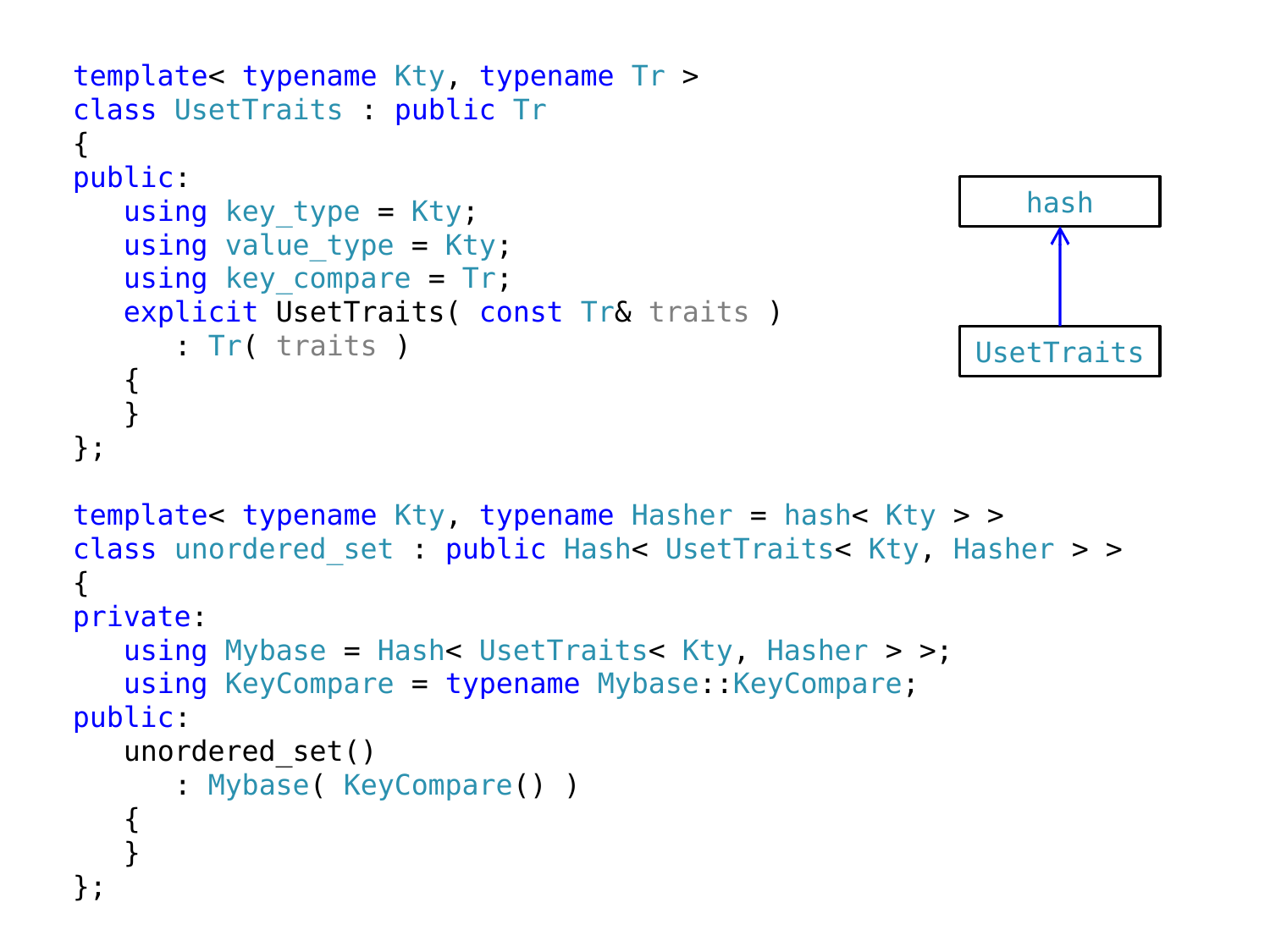

template< typename Kty, typename Tr >
class UsetTraits : public Tr
{
public:
   using key_type = Kty;
   using value_type = Kty;
   using key_compare = Tr;
   explicit UsetTraits( const Tr& traits )
      : Tr( traits )
   {
   }
};

template< typename Kty, typename Hasher = hash< Kty > >
class unordered_set : public Hash< UsetTraits< Kty, Hasher > >
{
private:
   using Mybase = Hash< UsetTraits< Kty, Hasher > >;
   using KeyCompare = typename Mybase::KeyCompare;
public:
   unordered_set()
      : Mybase( KeyCompare() )
   {
   }
};
hash

UsetTraits